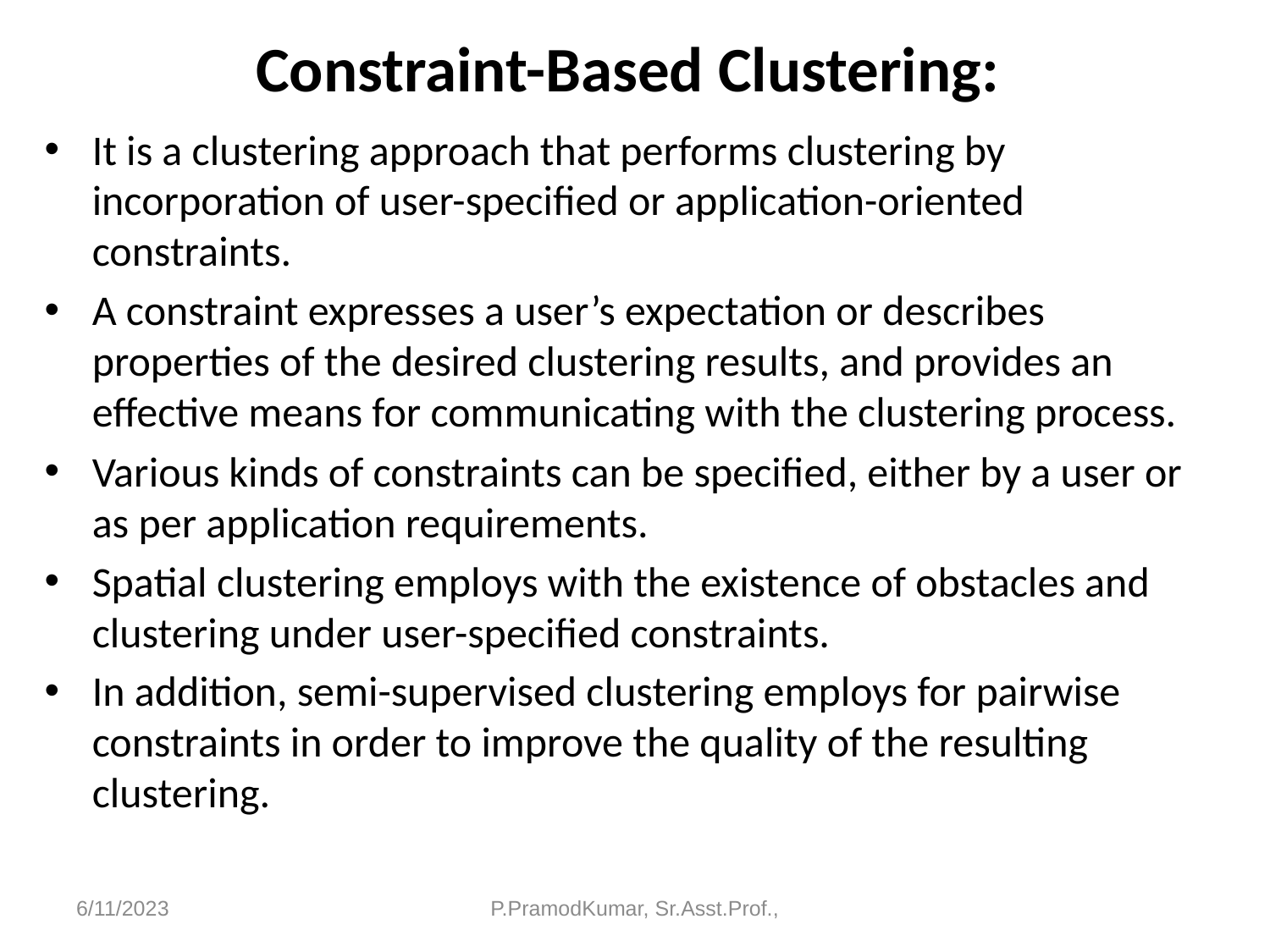

# Constraint-Based Clustering:
It is a clustering approach that performs clustering by incorporation of user-specified or application-oriented constraints.
A constraint expresses a user’s expectation or describes properties of the desired clustering results, and provides an effective means for communicating with the clustering process.
Various kinds of constraints can be specified, either by a user or as per application requirements.
Spatial clustering employs with the existence of obstacles and clustering under user-specified constraints.
In addition, semi-supervised clustering employs for pairwise constraints in order to improve the quality of the resulting clustering.

6/11/2023
P.PramodKumar, Sr.Asst.Prof.,